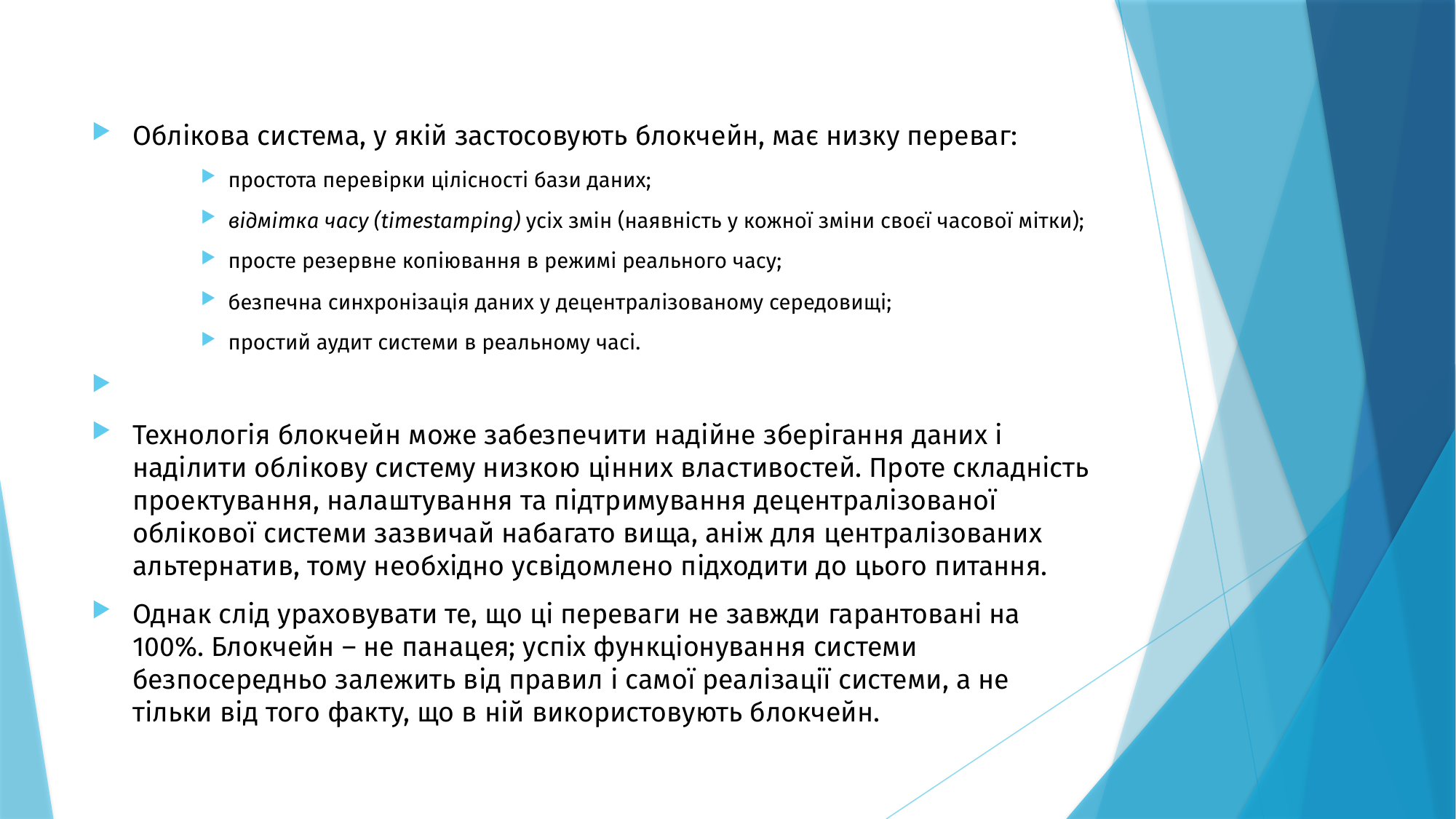

#
Облікова система, у якій застосовують блокчейн, має низку переваг:
простота перевірки цілісності бази даних;
відмітка часу (timestamping) усіх змін (наявність у кожної зміни своєї часової мітки);
просте резервне копіювання в режимі реального часу;
безпечна синхронізація даних у децентралізованому середовищі;
простий аудит системи в реальному часі.

Технологія блокчейн може забезпечити надійне зберігання даних і наділити облікову систему низкою цінних властивостей. Проте складність проектування, налаштування та підтримування децентралізованої облікової системи зазвичай набагато вища, аніж для централізованих альтернатив, тому необхідно усвідомлено підходити до цього питання.
Однак слід ураховувати те, що ці переваги не завжди гарантовані на 100%. Блокчейн – не панацея; успіх функціонування системи безпосередньо залежить від правил і самої реалізації системи, а не тільки від того факту, що в ній використовують блокчейн.